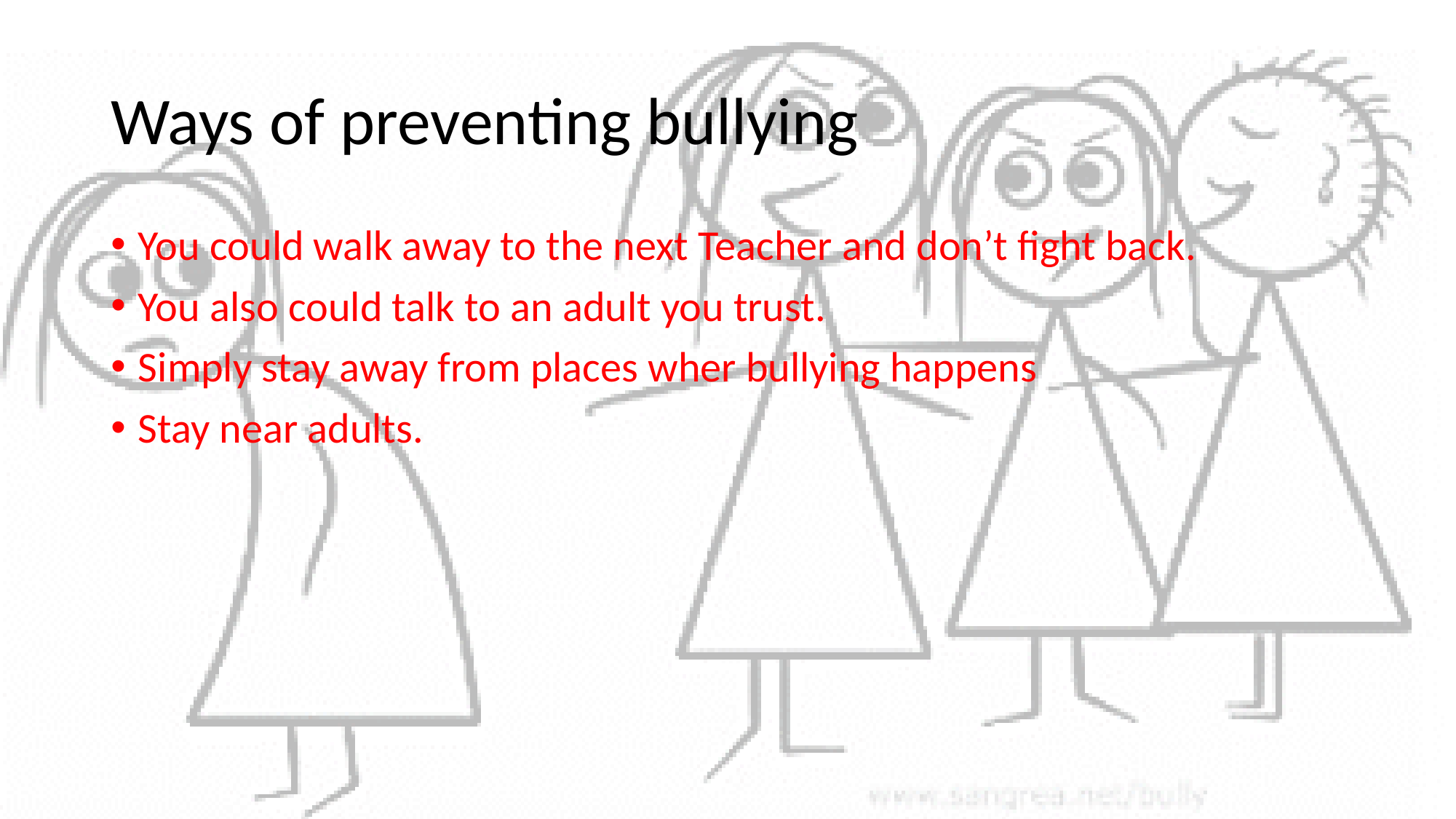

# Ways of preventing bullying
You could walk away to the next Teacher and don’t fight back.
You also could talk to an adult you trust.
Simply stay away from places wher bullying happens
Stay near adults.